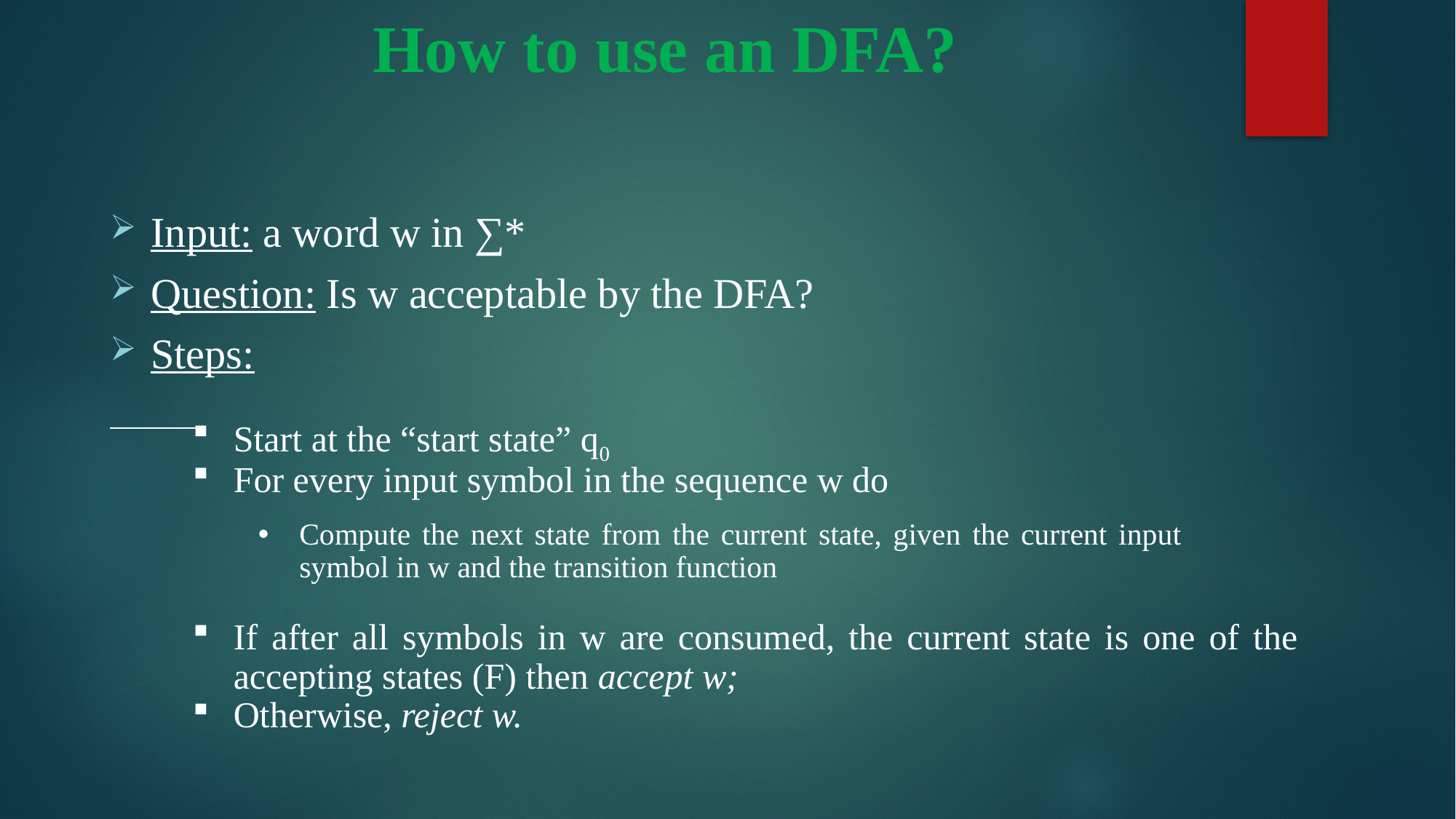

# How to use an DFA?
Input: a word w in ∑*
Question: Is w acceptable by the DFA?
Steps:

Start at the “start state” q0
For every input symbol in the sequence w do

If after all symbols in w are consumed, the current state is one of the accepting states (F) then accept w;
Otherwise, reject w.
Compute the next state from the current state, given the current input symbol in w and the transition function